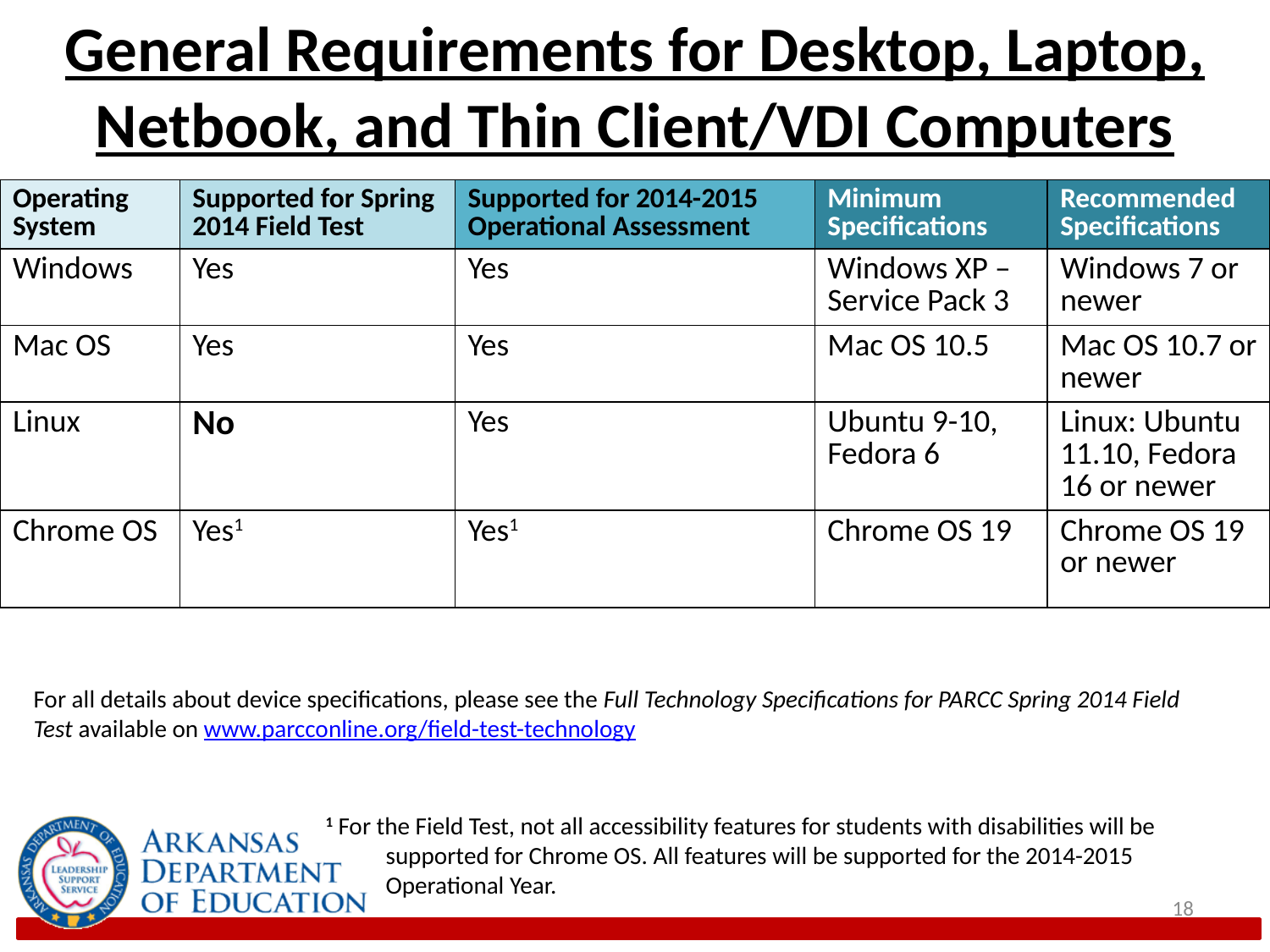

# General Requirements for Desktop, Laptop, Netbook, and Thin Client/VDI Computers
| Operating System | Supported for Spring 2014 Field Test | Supported for 2014-2015 Operational Assessment | Minimum Specifications | Recommended Specifications |
| --- | --- | --- | --- | --- |
| Windows | Yes | Yes | Windows XP – Service Pack 3 | Windows 7 or newer |
| Mac OS | Yes | Yes | Mac OS 10.5 | Mac OS 10.7 or newer |
| Linux | No | Yes | Ubuntu 9-10, Fedora 6 | Linux: Ubuntu 11.10, Fedora 16 or newer |
| Chrome OS | Yes1 | Yes1 | Chrome OS 19 | Chrome OS 19 or newer |
For all details about device specifications, please see the Full Technology Specifications for PARCC Spring 2014 Field Test available on www.parcconline.org/field-test-technology

                                                                                            1 For the Field Test, not all accessibility features for students with disabilities will be
                                                                supported for Chrome OS. All features will be supported for the 2014-2015
                                                                Operational Year.

18